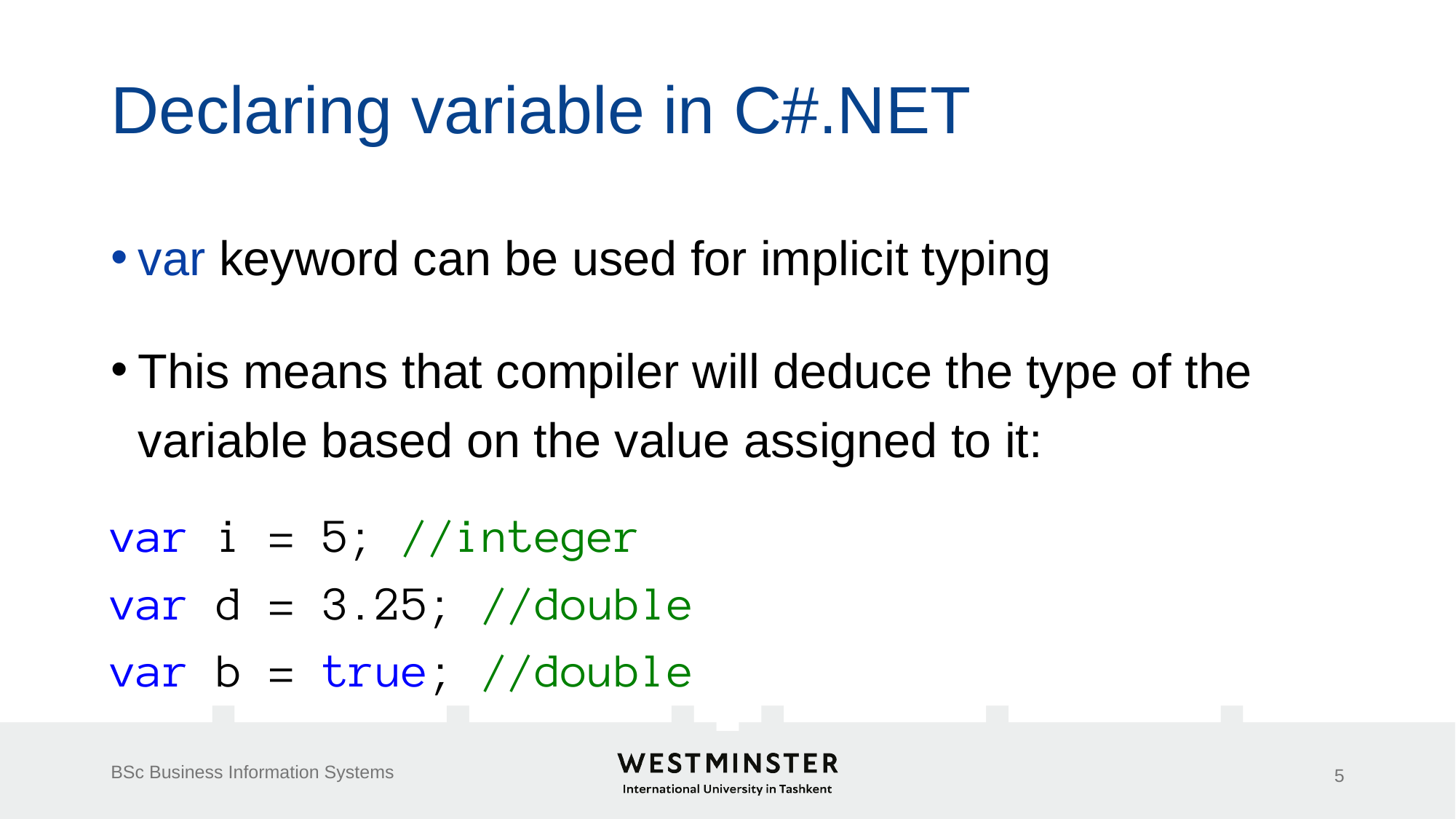

# Declaring variable in C#.NET
var keyword can be used for implicit typing
This means that compiler will deduce the type of the variable based on the value assigned to it:
var i = 5; //integer
var d = 3.25; //double
var b = true; //double

BSc Business Information Systems
5